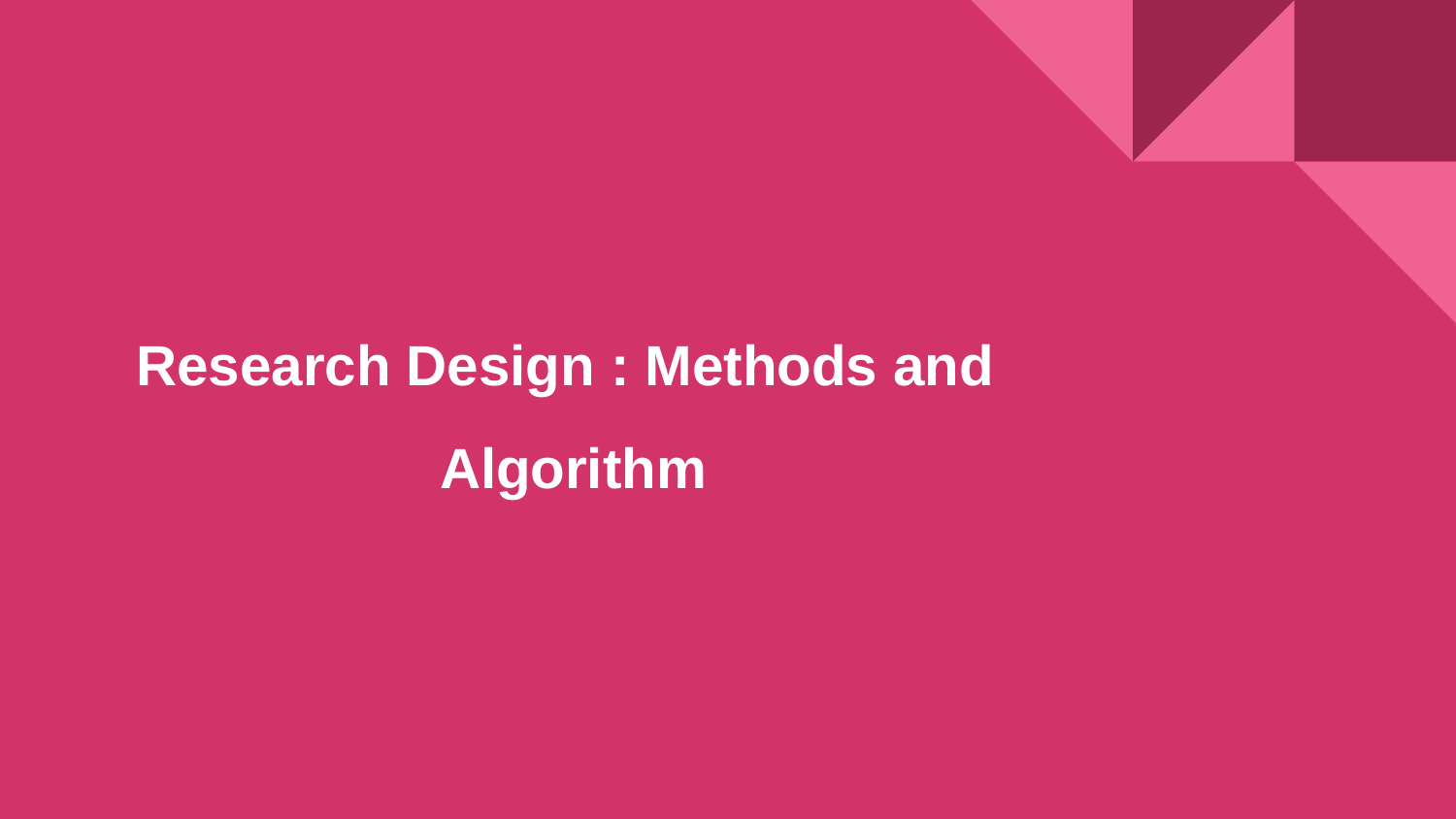

# Research Design : Methods and
Algorithm